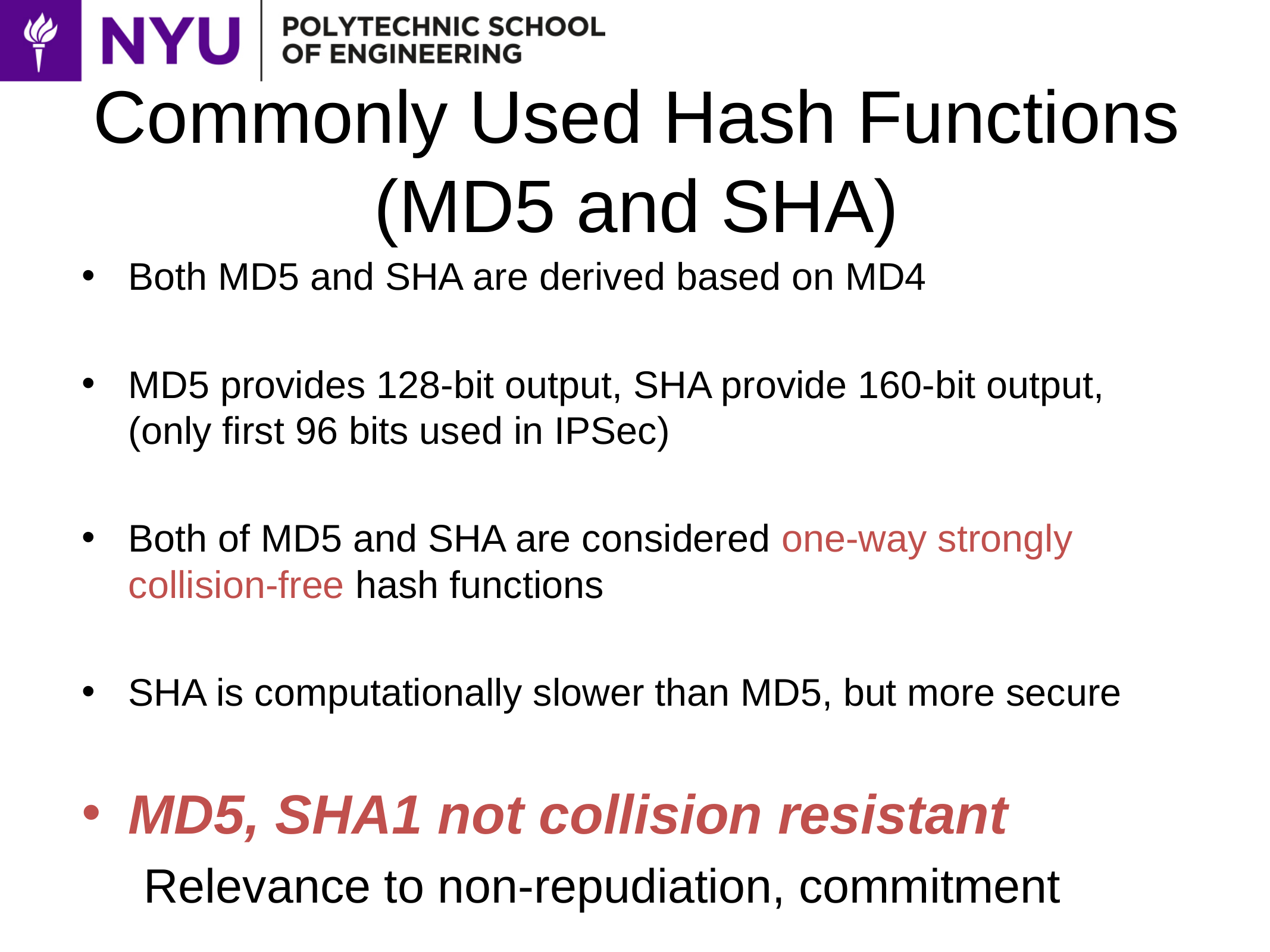

# Commonly Used Hash Functions (MD5 and SHA)
Both MD5 and SHA are derived based on MD4

MD5 provides 128-bit output, SHA provide 160-bit output,
(only first 96 bits used in IPSec)

Both of MD5 and SHA are considered one-way strongly collision-free hash functions

SHA is computationally slower than MD5, but more secure

MD5, SHA1 not collision resistant
Relevance to non-repudiation, commitment